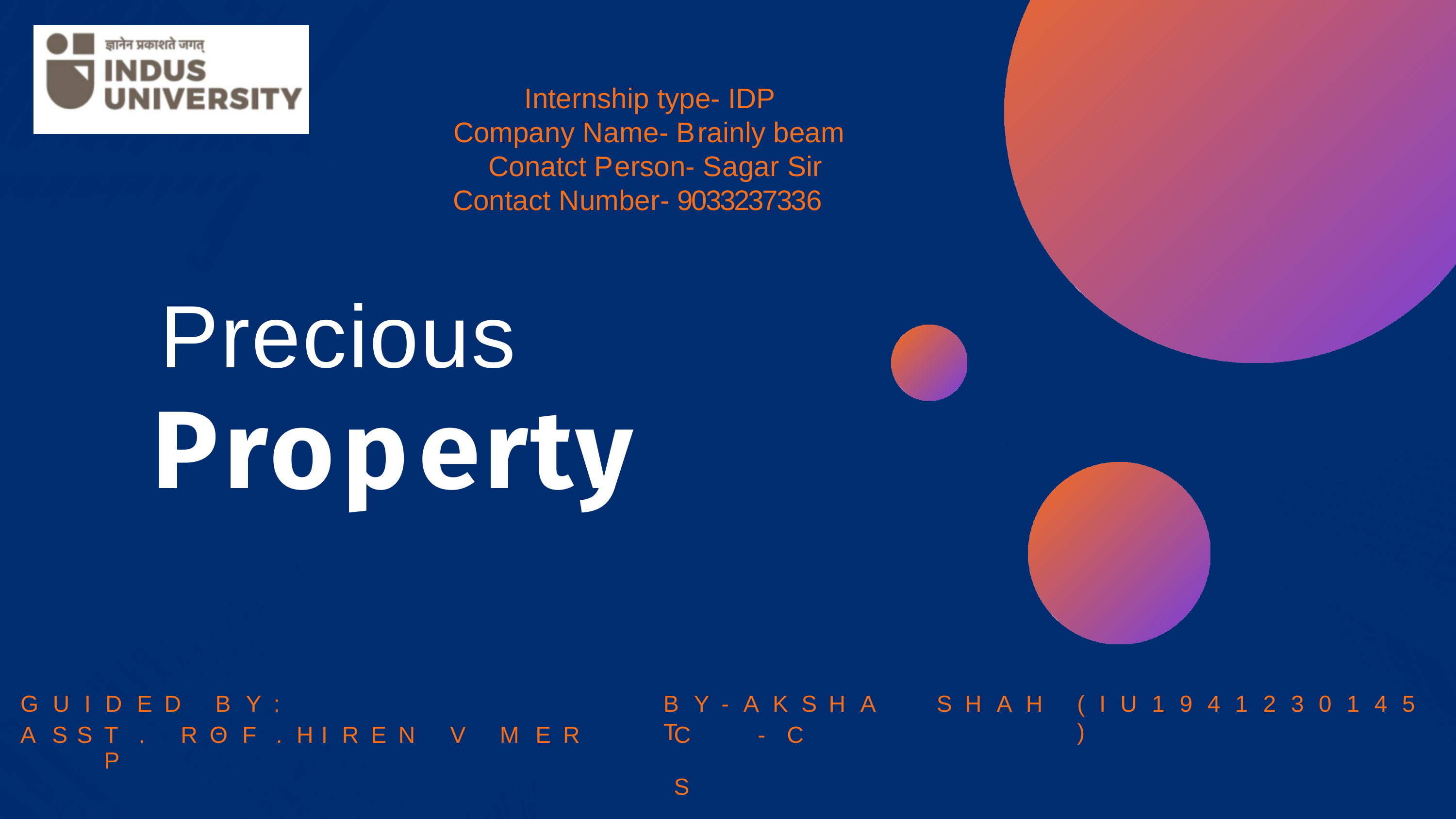

Internship type- IDP  Company Name- Brainly beam
Conatct Person- Sagar Sir  Contact Number- 9033237336
Precious
Property
G	U	I	D	E	D
B	Y	:	-
B	Y	-	A	K	S	H	A	T
S	H	A	H
(	I	U	1	9	4	1	2	3	0	1	4	5	)
| A S | S | T . P | R | O | F . H | I | R | E | N | V | M | E | R | C S E | - C |  |
| --- | --- | --- | --- | --- | --- | --- | --- | --- | --- | --- | --- | --- | --- | --- | --- | --- |
|  |  |  |  |  |  |  |  |  |  |  |  |  |  | 8 T H | S E | M |